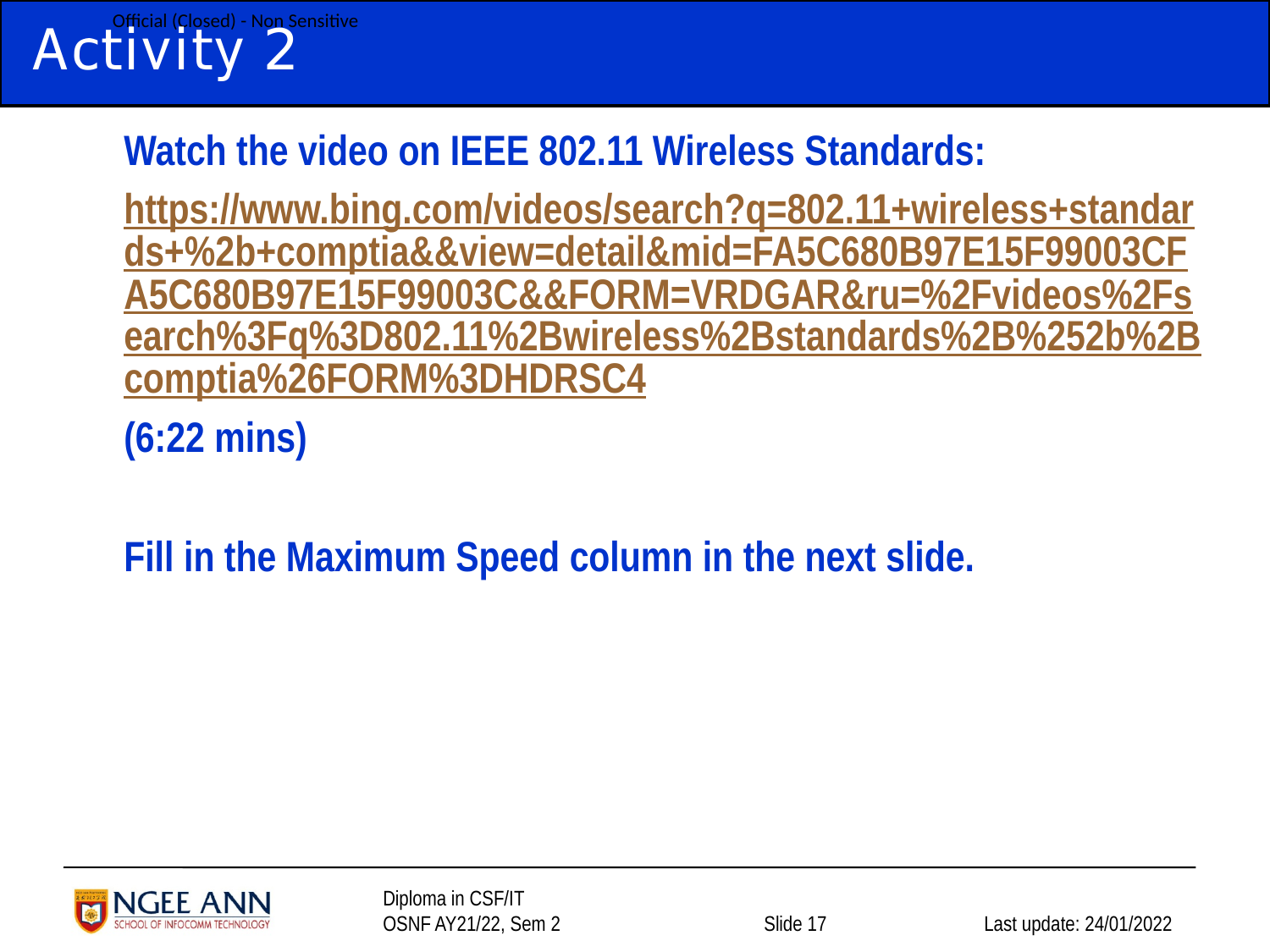

# Activity 2
Watch the video on IEEE 802.11 Wireless Standards:
https://www.bing.com/videos/search?q=802.11+wireless+standards+%2b+comptia&&view=detail&mid=FA5C680B97E15F99003CFA5C680B97E15F99003C&&FORM=VRDGAR&ru=%2Fvideos%2Fsearch%3Fq%3D802.11%2Bwireless%2Bstandards%2B%252b%2Bcomptia%26FORM%3DHDRSC4
(6:22 mins)

Fill in the Maximum Speed column in the next slide.